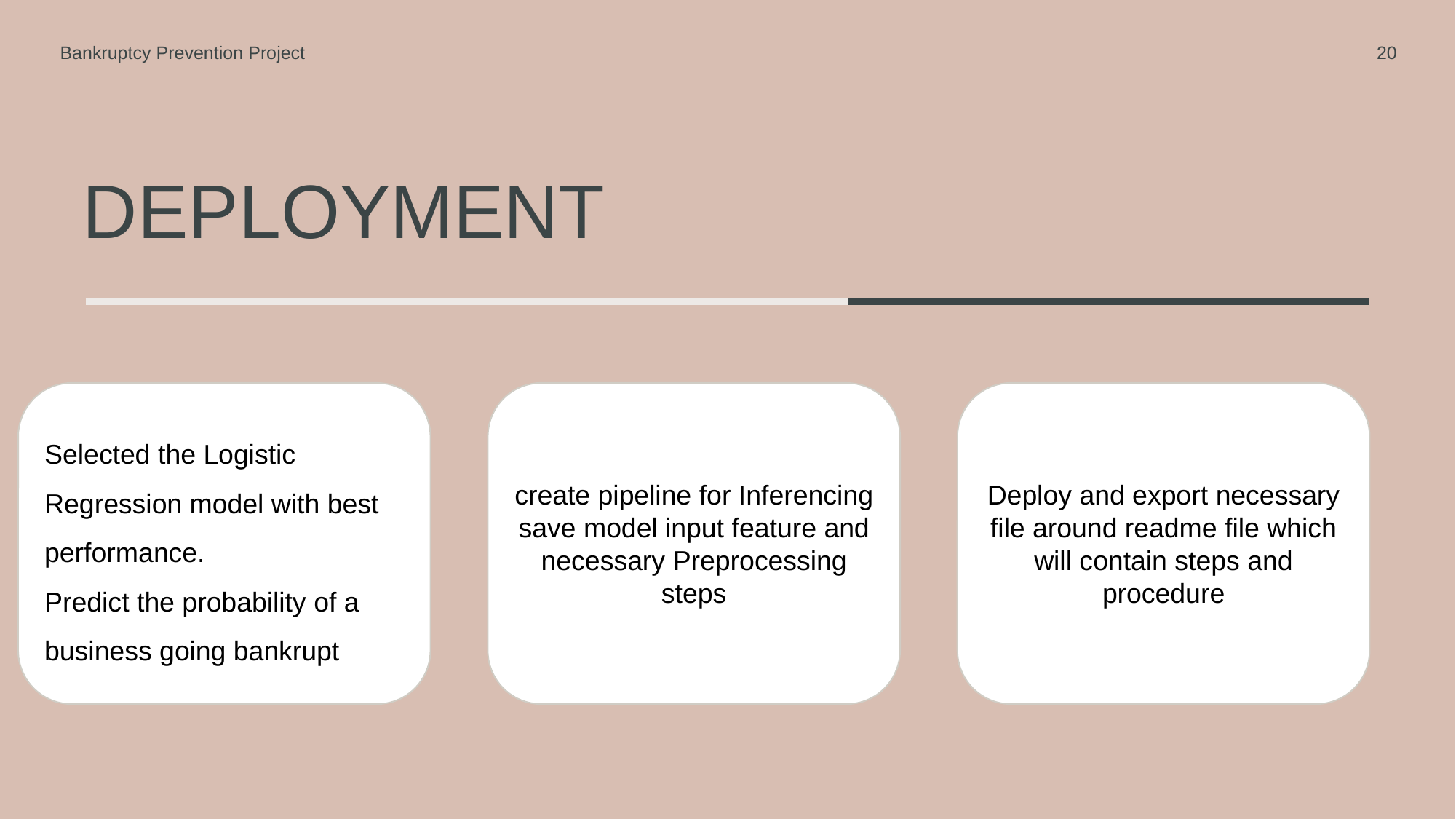

Bankruptcy Prevention Project
20
# Deployment
Selected the Logistic Regression model with best performance.
Predict the probability of a business going bankrupt
create pipeline for Inferencing save model input feature and necessary Preprocessing steps
Deploy and export necessary file around readme file which will contain steps and procedure